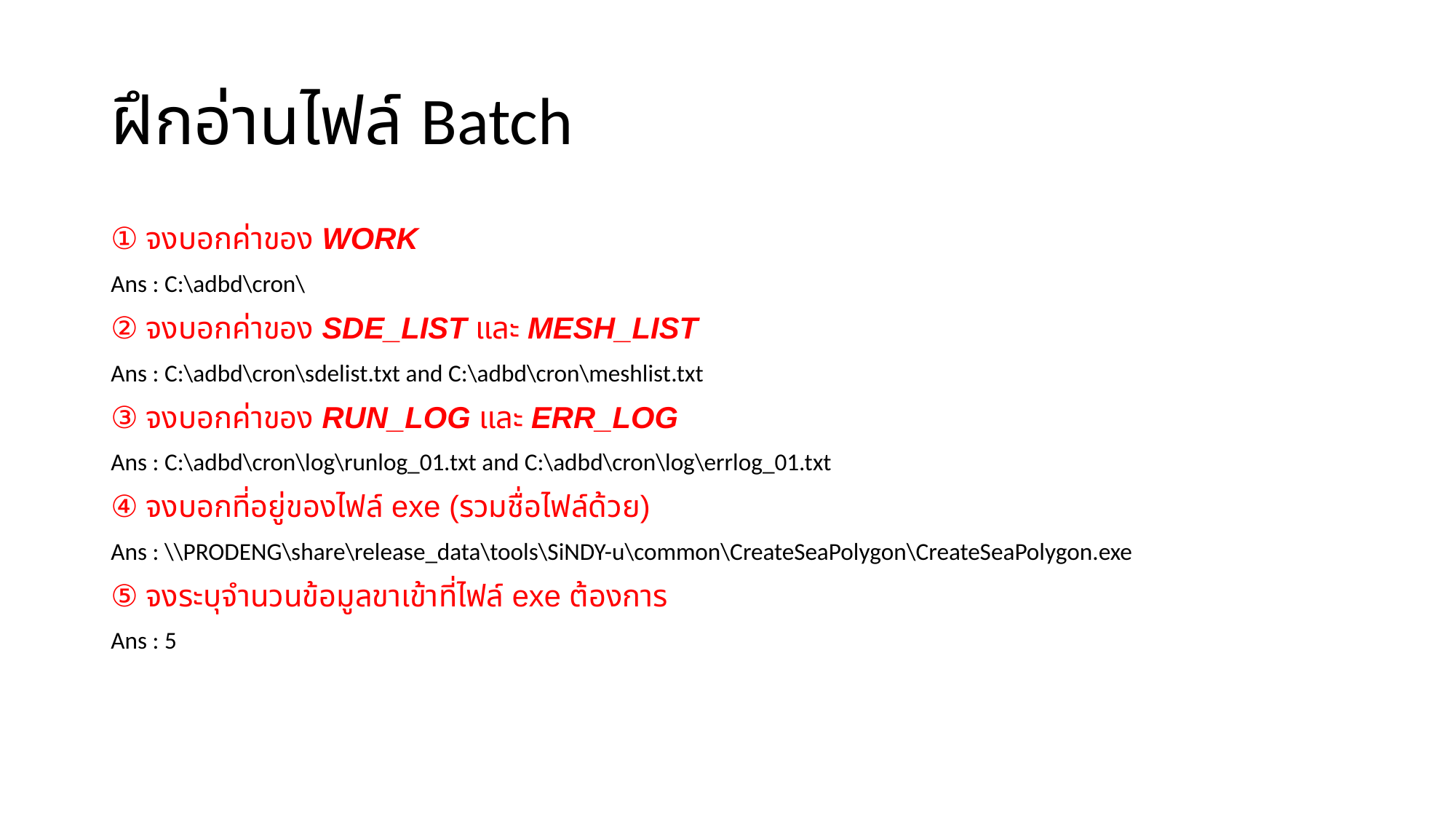

# ฝึกอ่านไฟล์ Batch
① จงบอกค่าของ WORK
Ans : C:\adbd\cron\
② จงบอกค่าของ SDE_LIST และ MESH_LIST
Ans : C:\adbd\cron\sdelist.txt and C:\adbd\cron\meshlist.txt
③ จงบอกค่าของ RUN_LOG และ ERR_LOG
Ans : C:\adbd\cron\log\runlog_01.txt and C:\adbd\cron\log\errlog_01.txt
④ จงบอกที่อยู่ของไฟล์ exe (รวมชื่อไฟล์ด้วย)
Ans : \\PRODENG\share\release_data\tools\SiNDY-u\common\CreateSeaPolygon\CreateSeaPolygon.exe
⑤ จงระบุจำนวนข้อมูลขาเข้าที่ไฟล์ exe ต้องการ
Ans : 5